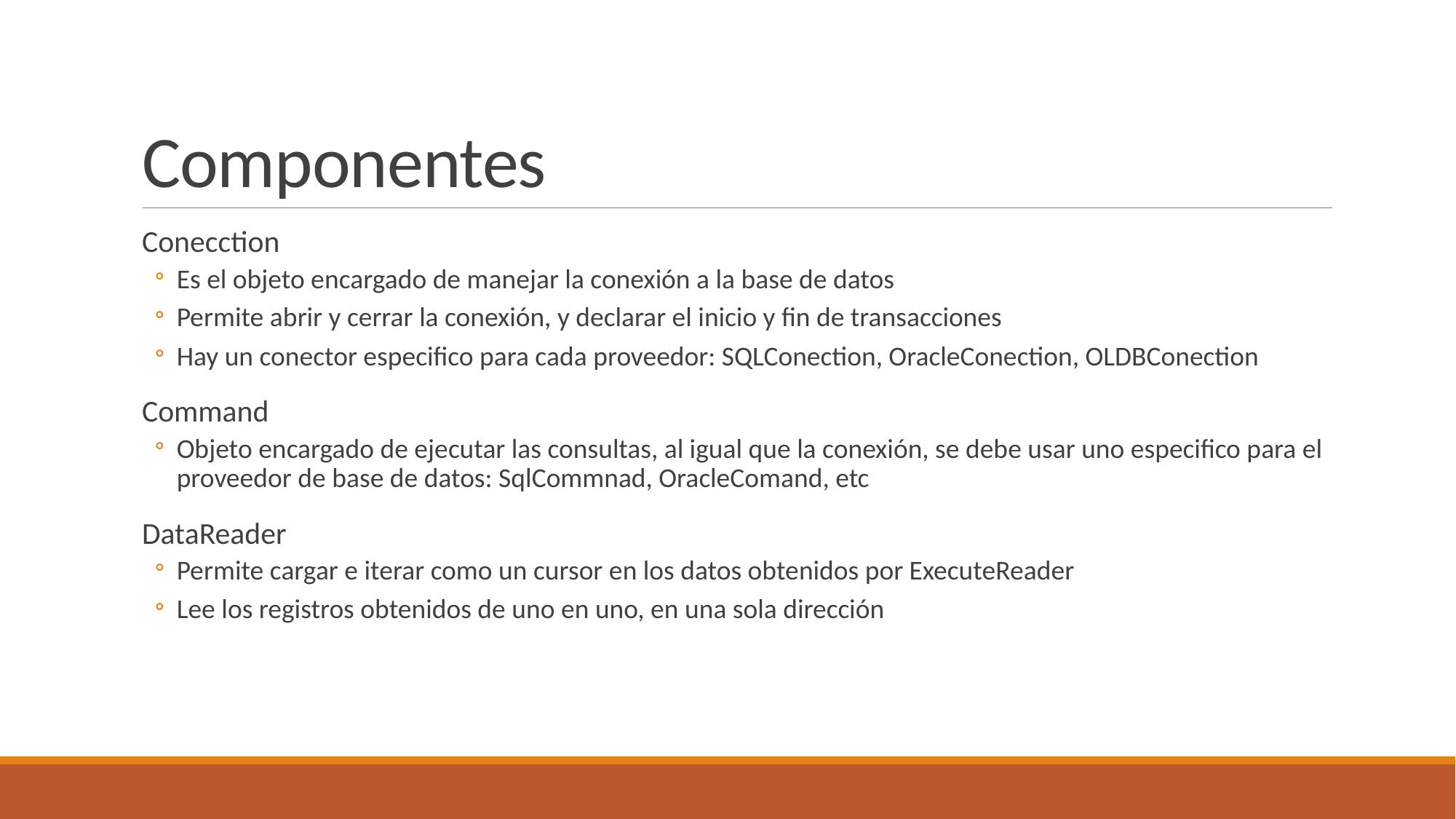

# Componentes
Conecction
Es el objeto encargado de manejar la conexión a la base de datos
Permite abrir y cerrar la conexión, y declarar el inicio y fin de transacciones
Hay un conector especifico para cada proveedor: SQLConection, OracleConection, OLDBConection
Command
Objeto encargado de ejecutar las consultas, al igual que la conexión, se debe usar uno especifico para el proveedor de base de datos: SqlCommnad, OracleComand, etc
DataReader
Permite cargar e iterar como un cursor en los datos obtenidos por ExecuteReader
Lee los registros obtenidos de uno en uno, en una sola dirección